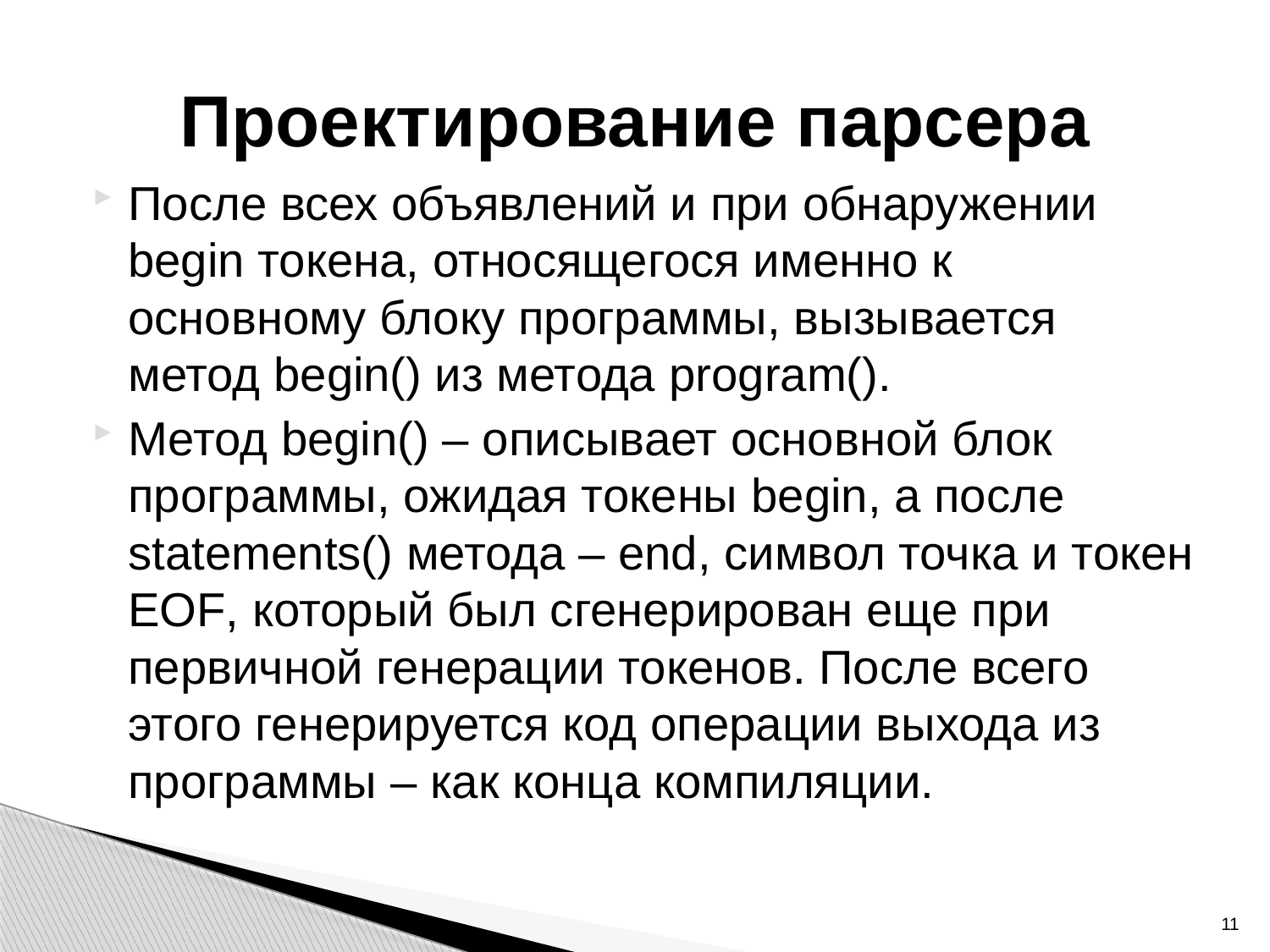

# Проектирование парсера
После всех объявлений и при обнаружении begin токена, относящегося именно к основному блоку программы, вызывается метод begin() из метода program().
Метод begin() – описывает основной блок программы, ожидая токены begin, а после statements() метода – end, символ точка и токен EOF, который был сгенерирован еще при первичной генерации токенов. После всего этого генерируется код операции выхода из программы – как конца компиляции.

11